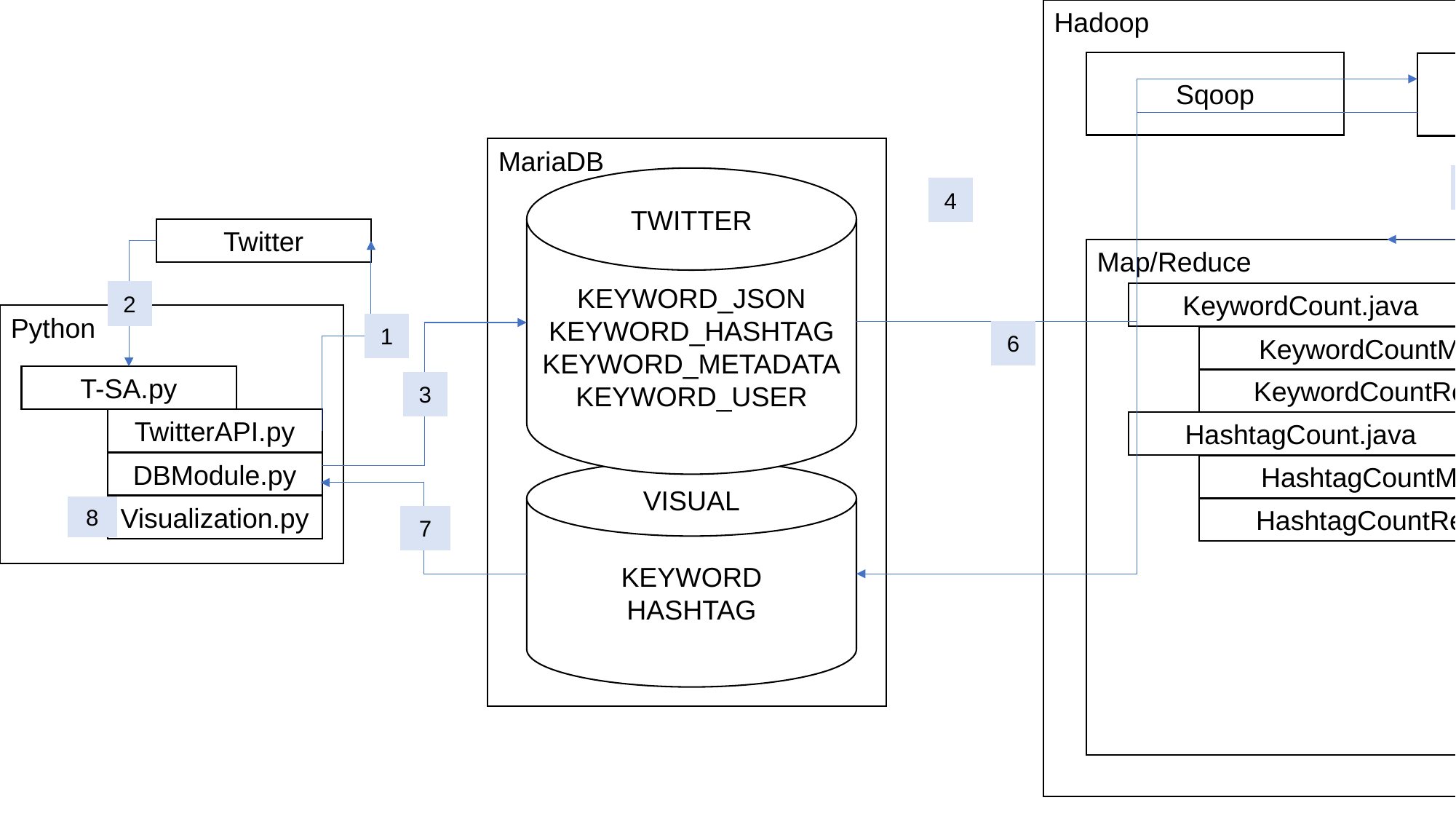

Hadoop
Sqoop
HDFS
MariaDB
5
KEYWORD_JSON
KEYWORD_HASHTAG
KEYWORD_METADATA
KEYWORD_USER
4
TWITTER
Twitter
Map/Reduce
2
KeywordCount.java
Python
1
6
KeywordCountMapper.java
T-SA.py
KeywordCountReducer.java
3
TwitterAPI.py
HashtagCount.java
DBModule.py
HashtagCountMapper.java
KEYWORD
HASHTAG
VISUAL
Visualization.py
8
HashtagCountReducer.java
7